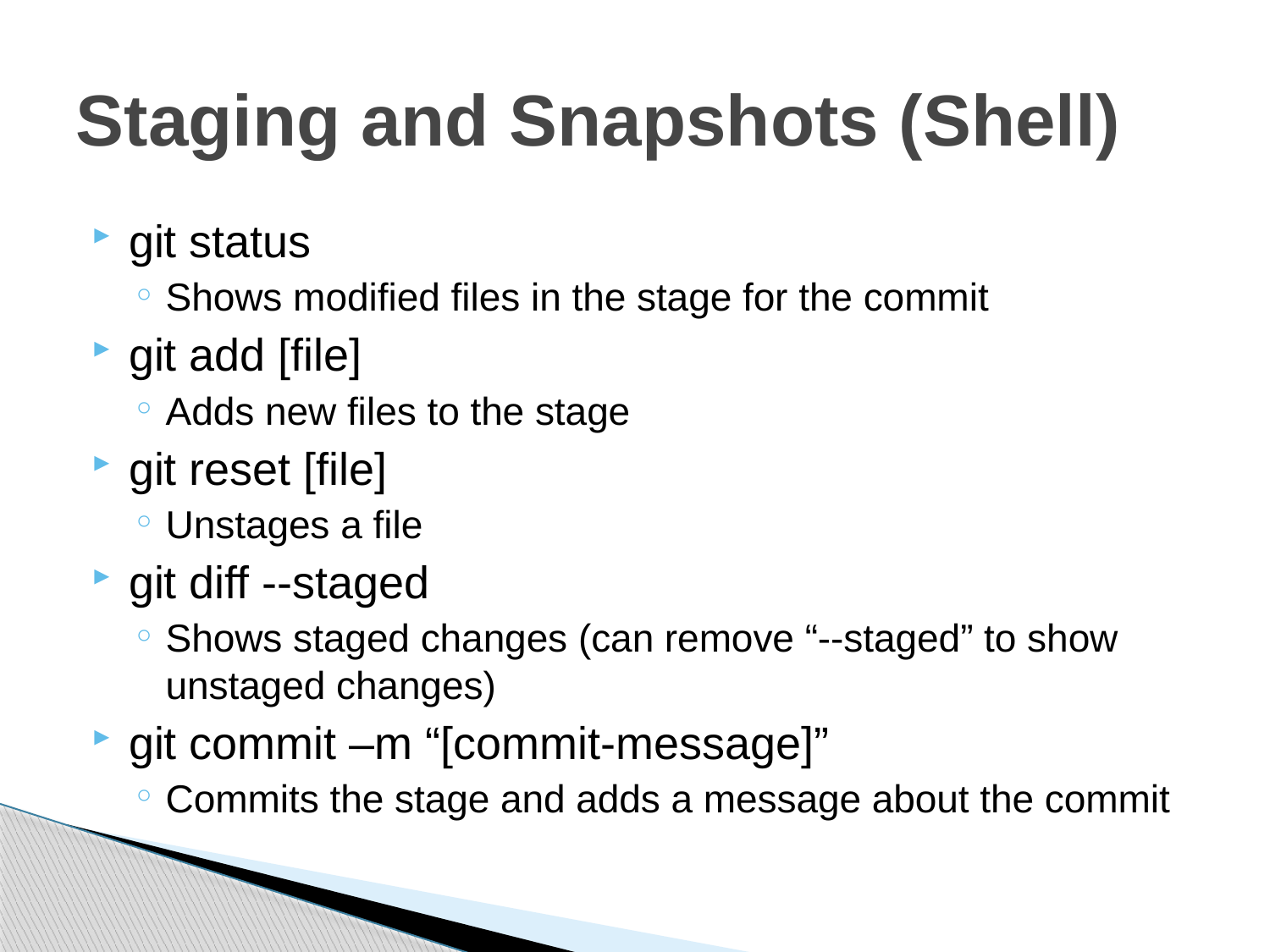

# Staging and Snapshots (Shell)
git status
Shows modified files in the stage for the commit
git add [file]
Adds new files to the stage
git reset [file]
Unstages a file
git diff --staged
Shows staged changes (can remove “--staged” to show unstaged changes)
git commit –m “[commit-message]”
Commits the stage and adds a message about the commit